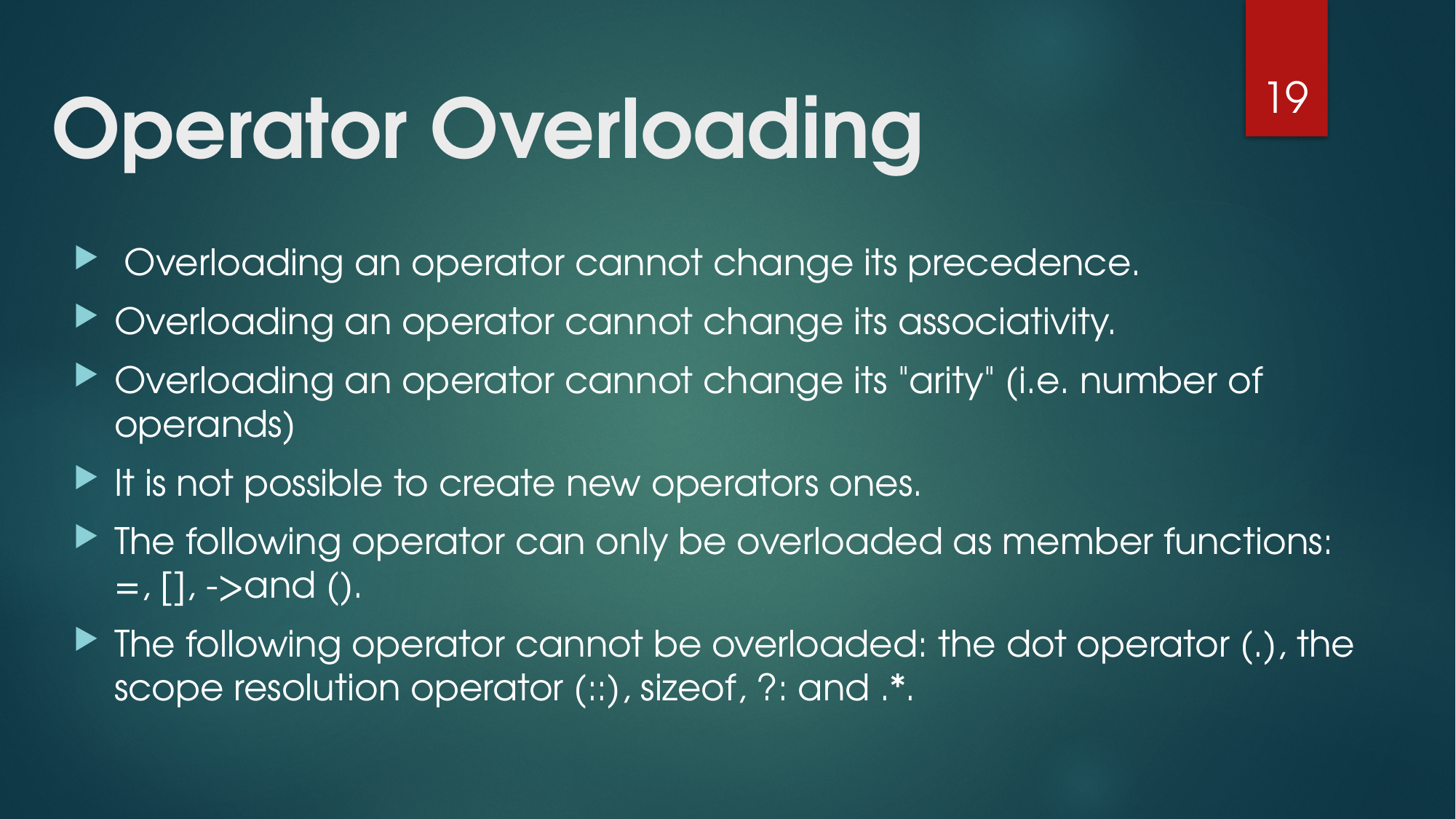

19
# Operator Overloading
 Overloading an operator cannot change its precedence.
Overloading an operator cannot change its associativity.
Overloading an operator cannot change its "arity" (i.e. number of operands)
It is not possible to create new operators ones.
The following operator can only be overloaded as member functions: =, [], ->and ().
The following operator cannot be overloaded: the dot operator (.), the scope resolution operator (::), sizeof, ?: and .*.